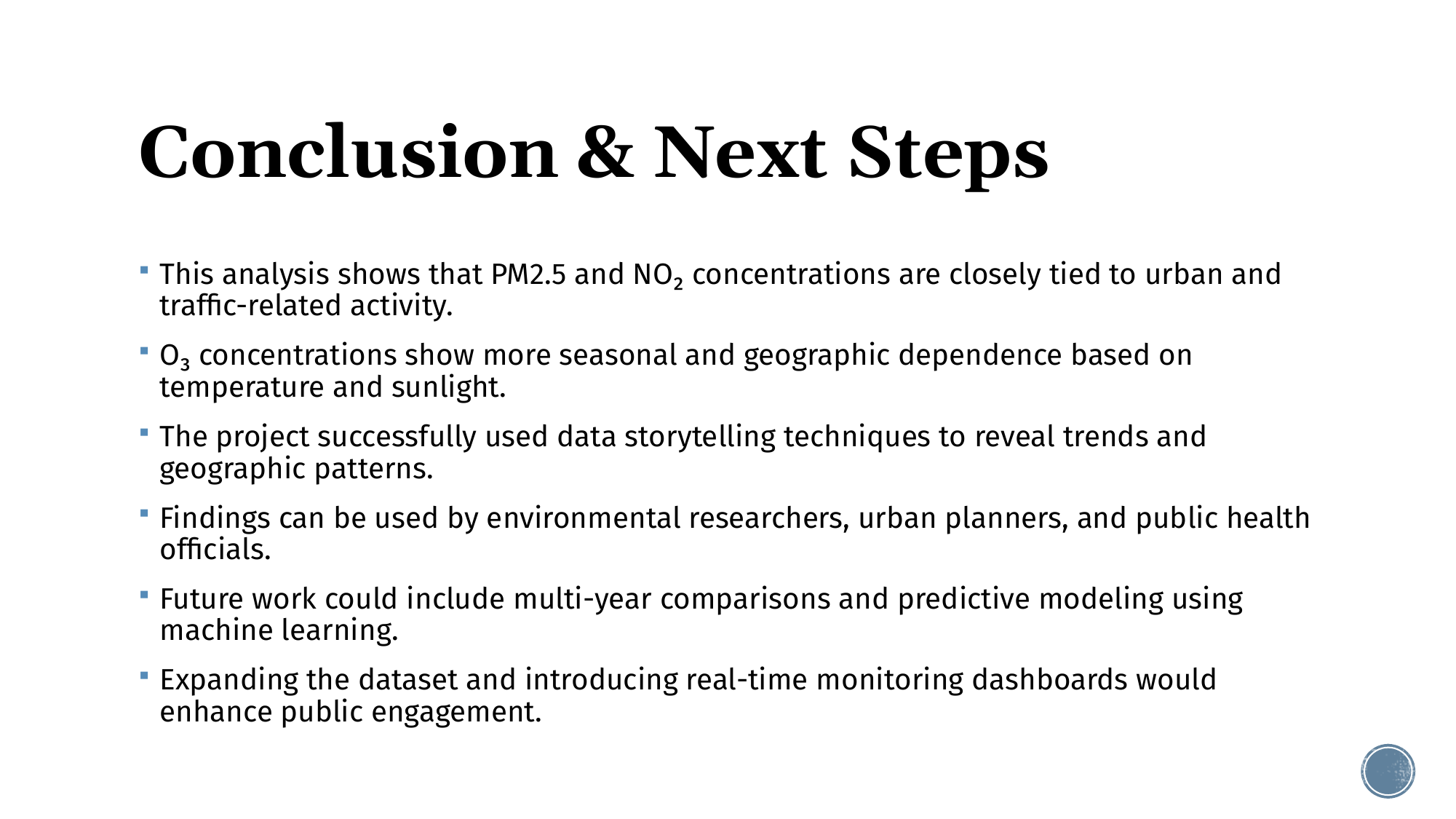

# Conclusion & Next Steps
This analysis shows that PM2.5 and NO₂ concentrations are closely tied to urban and traffic-related activity.
O₃ concentrations show more seasonal and geographic dependence based on temperature and sunlight.
The project successfully used data storytelling techniques to reveal trends and geographic patterns.
Findings can be used by environmental researchers, urban planners, and public health officials.
Future work could include multi-year comparisons and predictive modeling using machine learning.
Expanding the dataset and introducing real-time monitoring dashboards would enhance public engagement.